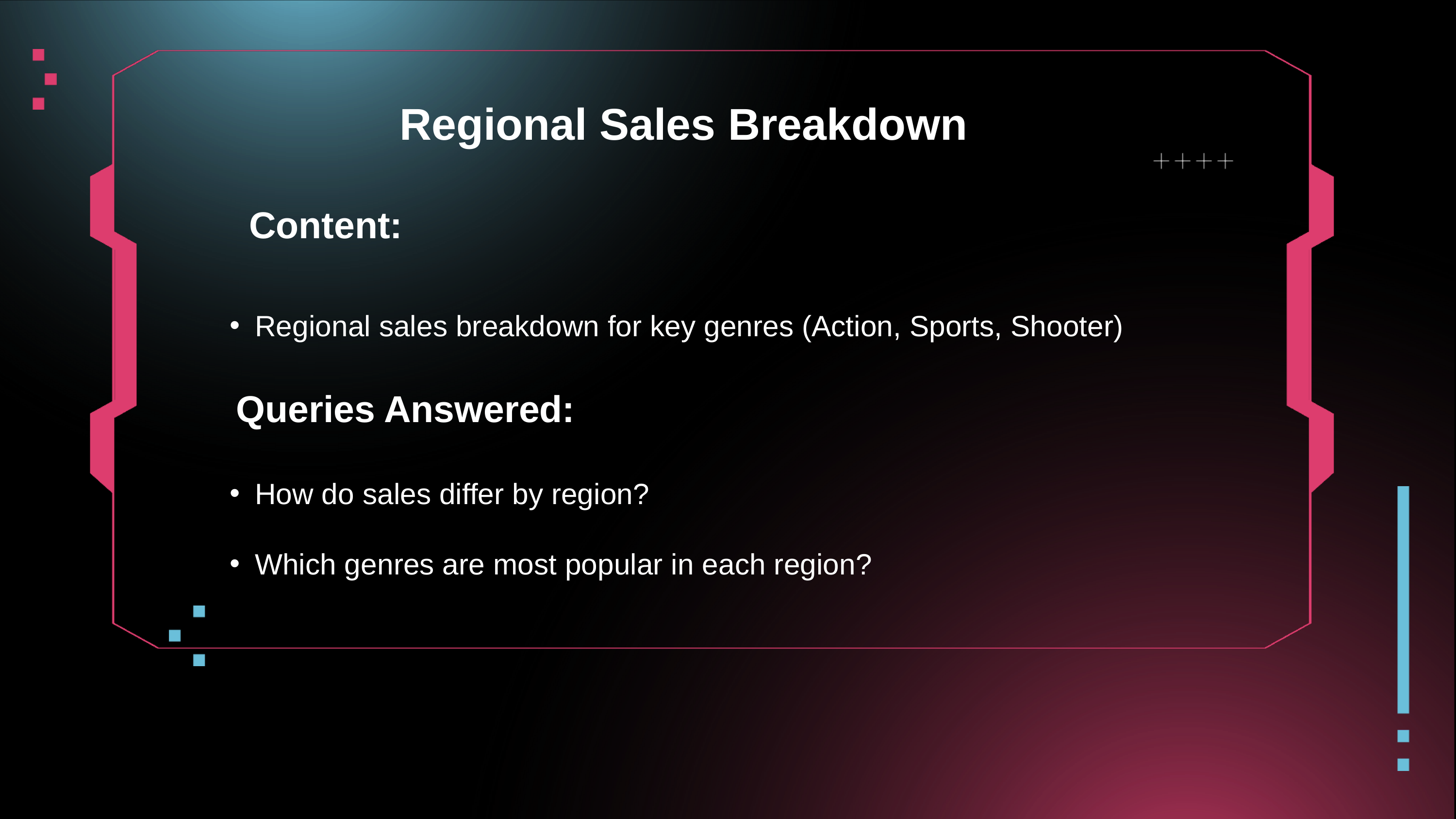

Regional Sales Breakdown

Content:

Regional sales breakdown for key genres (Action, Sports, Shooter)
Queries Answered:
How do sales differ by region?

Which genres are most popular in each region?